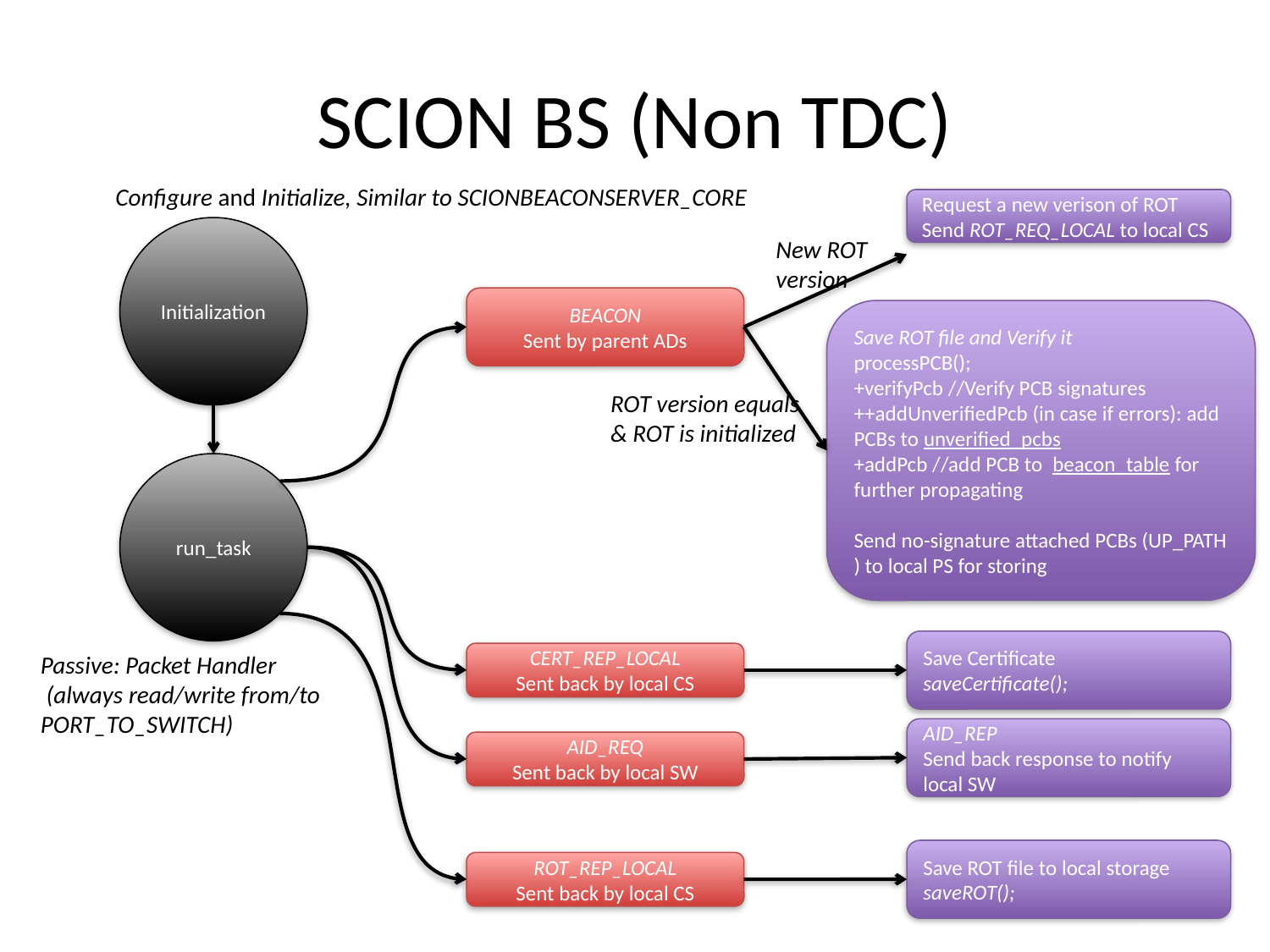

# SCION BS (Non TDC)
Configure and Initialize, Similar to SCIONBEACONSERVER_CORE
Request a new verison of ROT
Send ROT_REQ_LOCAL to local CS
Initialization
New ROT version
BEACON
Sent by parent ADs
Save ROT file and Verify it
processPCB();
+verifyPcb //Verify PCB signatures
++addUnverifiedPcb (in case if errors): add PCBs to unverified_pcbs
+addPcb //add PCB to  beacon_table for further propagating

Send no-signature attached PCBs (UP_PATH ) to local PS for storing
ROT version equals & ROT is initialized
run_task
Save Certificate
saveCertificate();
Passive: Packet Handler
 (always read/write from/to PORT_TO_SWITCH)
CERT_REP_LOCAL
Sent back by local CS
AID_REP
Send back response to notify local SW
AID_REQ
Sent back by local SW
Save ROT file to local storage
saveROT();
ROT_REP_LOCAL
Sent back by local CS